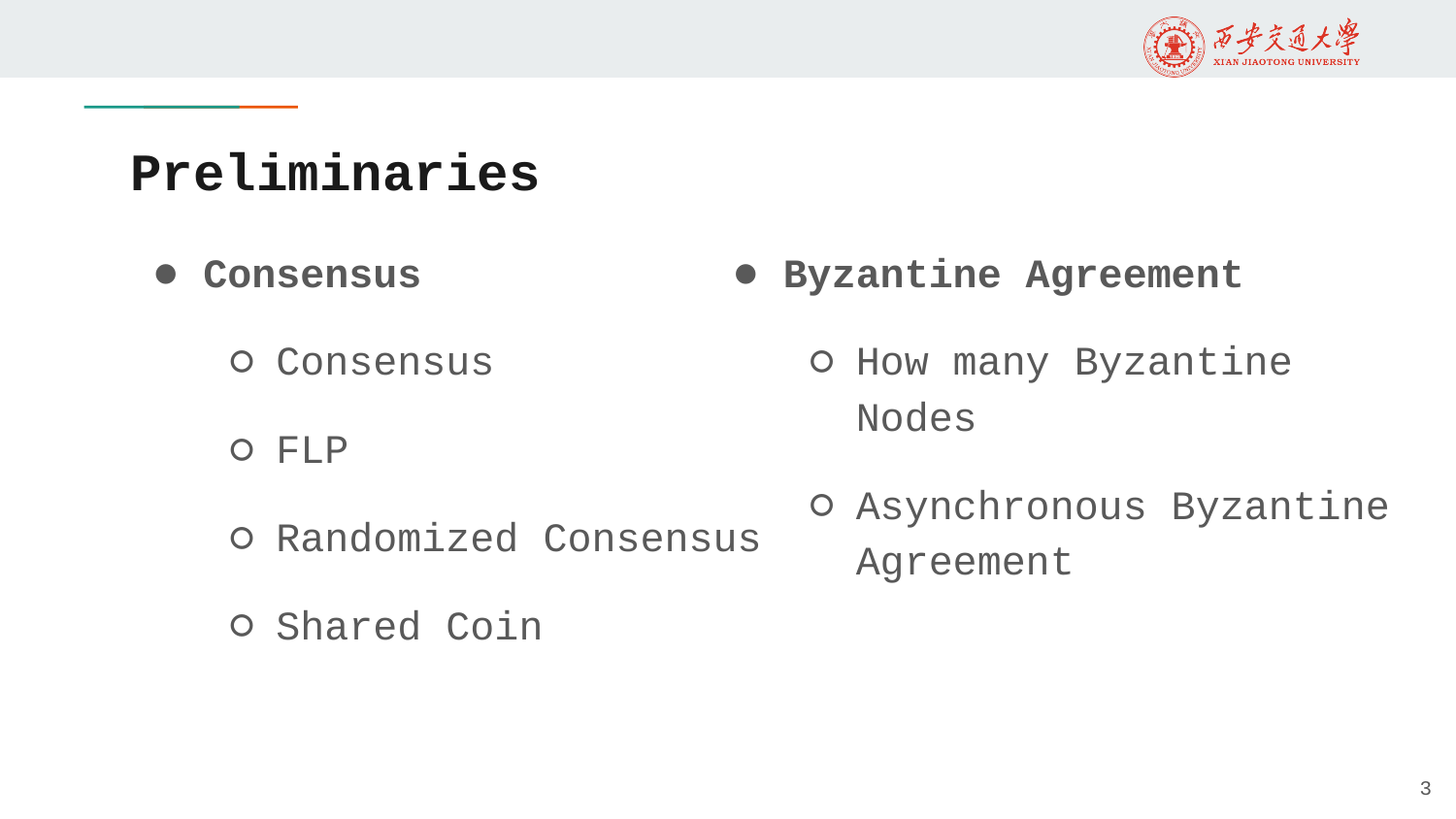

# Preliminaries
Consensus
Consensus
FLP
Randomized Consensus
Shared Coin

Byzantine Agreement
How many Byzantine Nodes
Asynchronous Byzantine Agreement

3